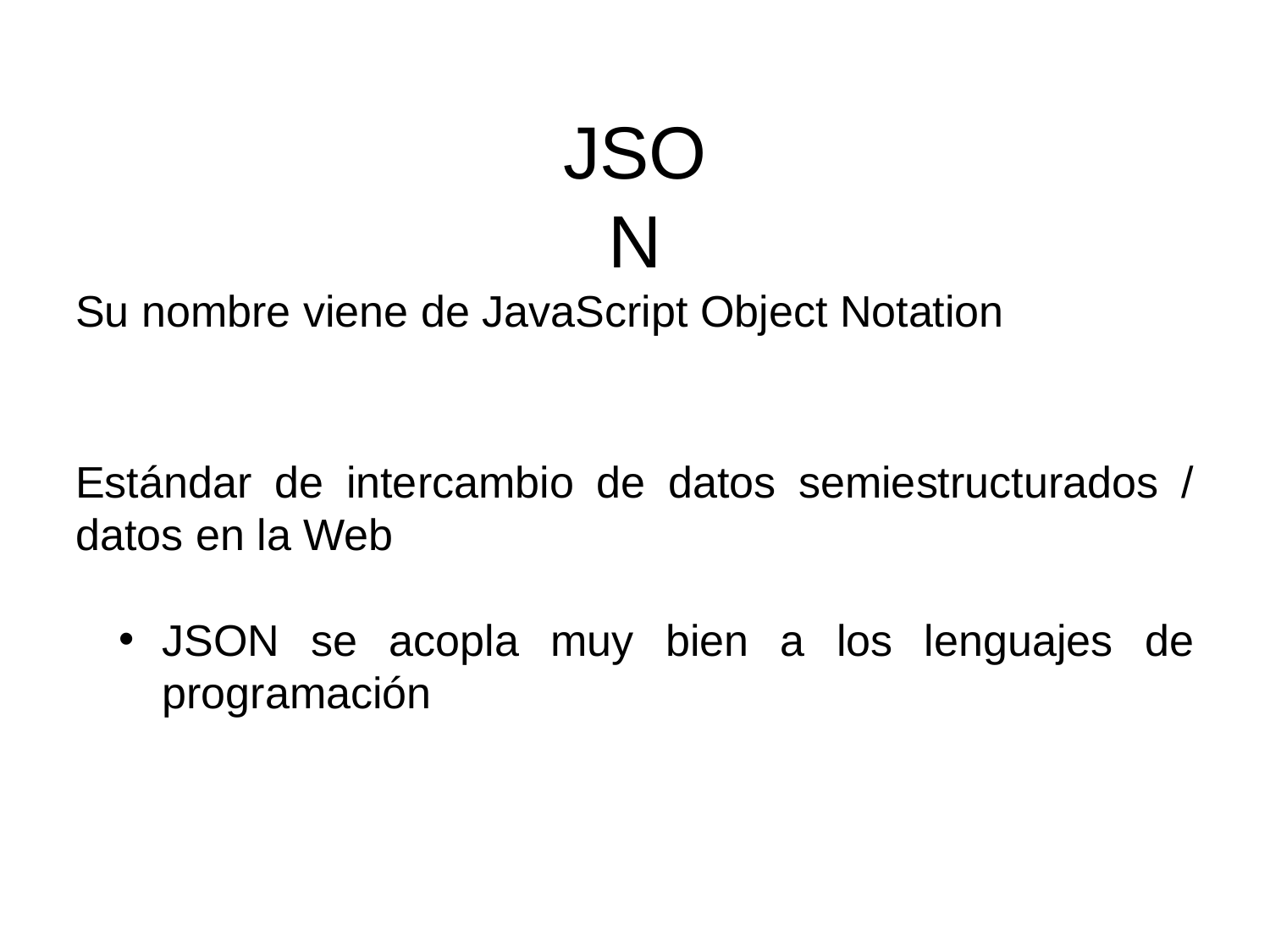

JSON
Su nombre viene de JavaScript Object Notation
Estándar de intercambio de datos semiestructurados / datos en la Web

JSON se acopla muy bien a los lenguajes de programación